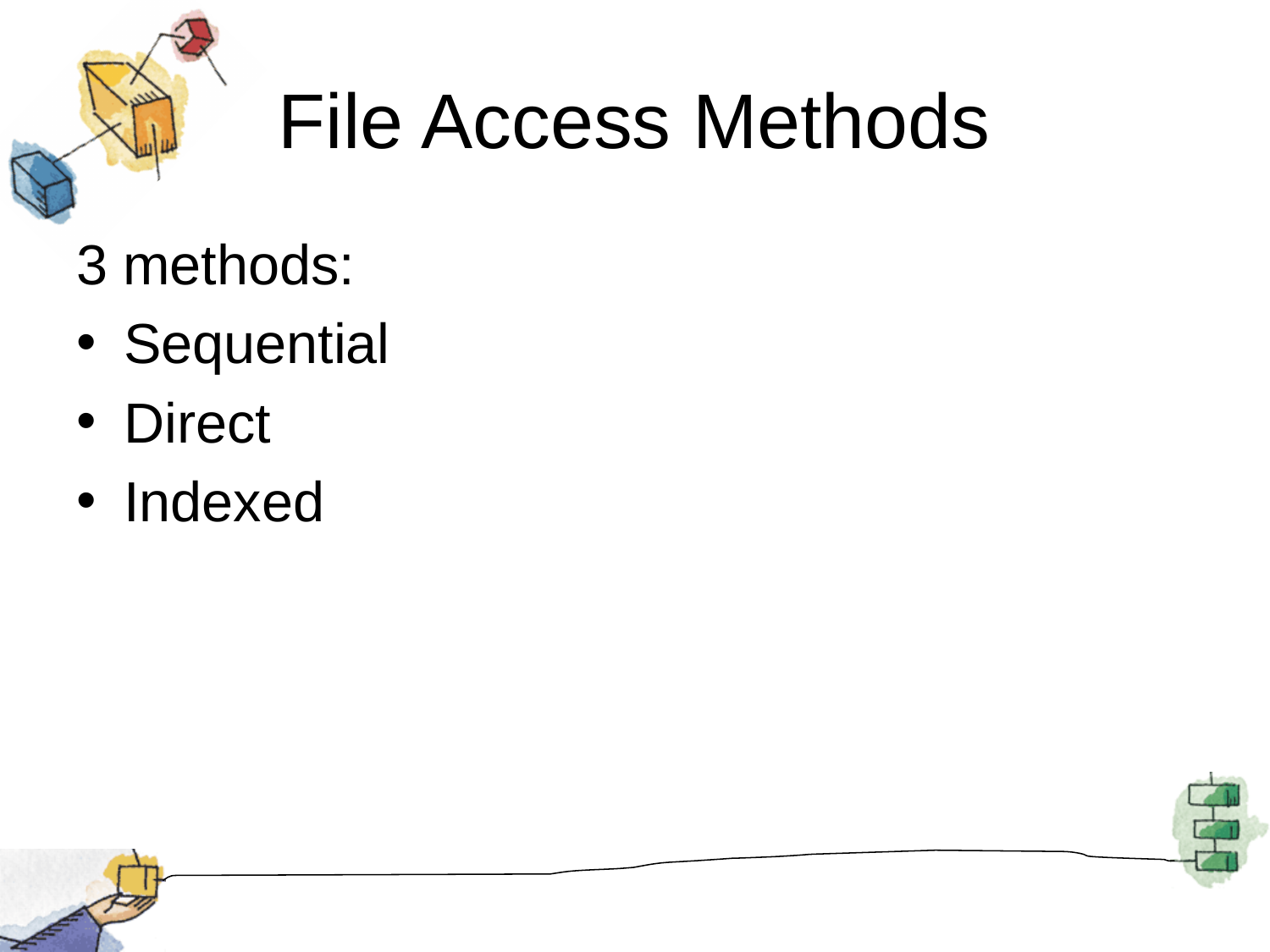

# File Access Methods
3 methods:
Sequential
Direct
Indexed